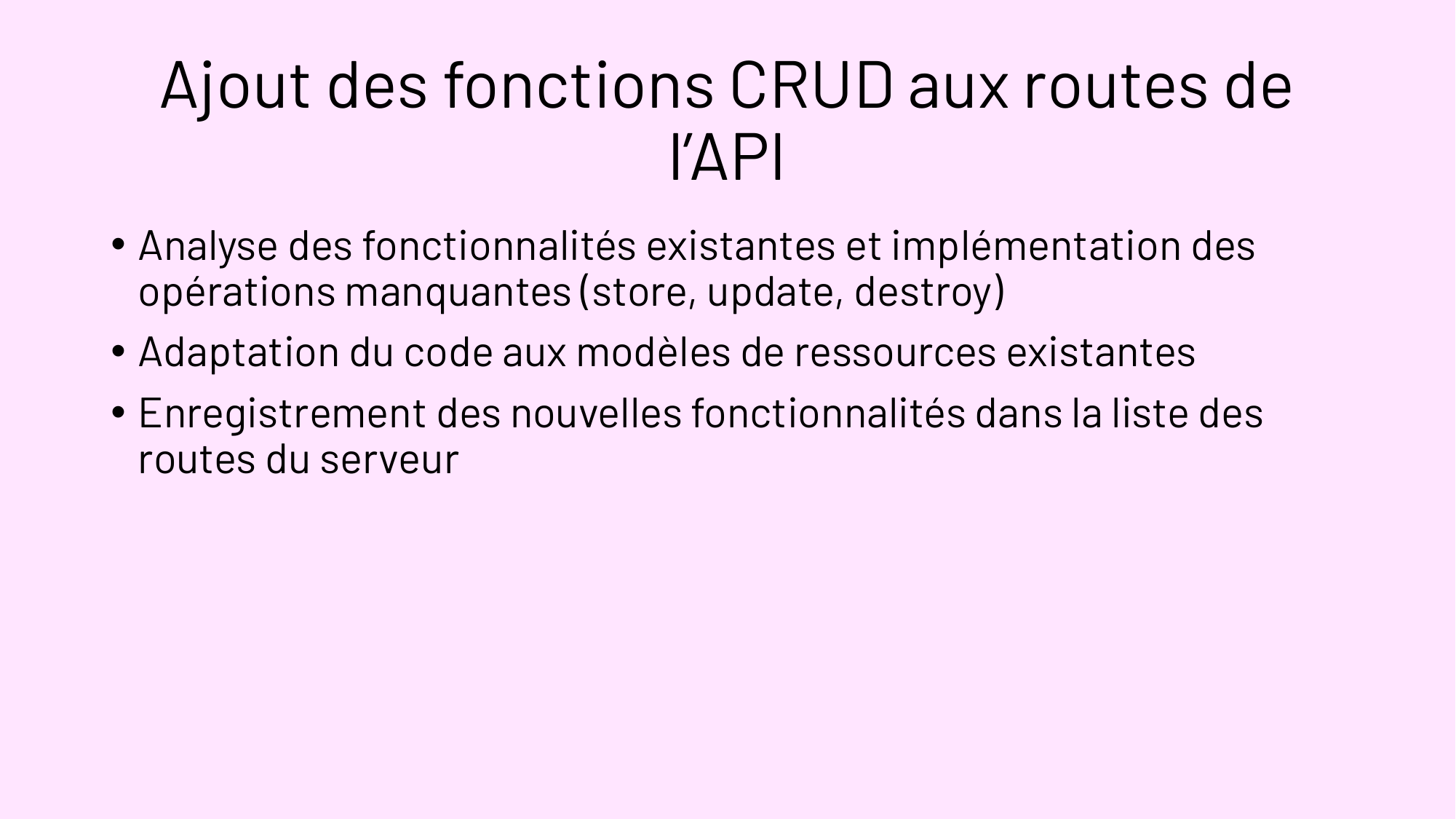

# Ajout des fonctions CRUD aux routes de l’API
Analyse des fonctionnalités existantes et implémentation des opérations manquantes (store, update, destroy)
Adaptation du code aux modèles de ressources existantes
Enregistrement des nouvelles fonctionnalités dans la liste des routes du serveur